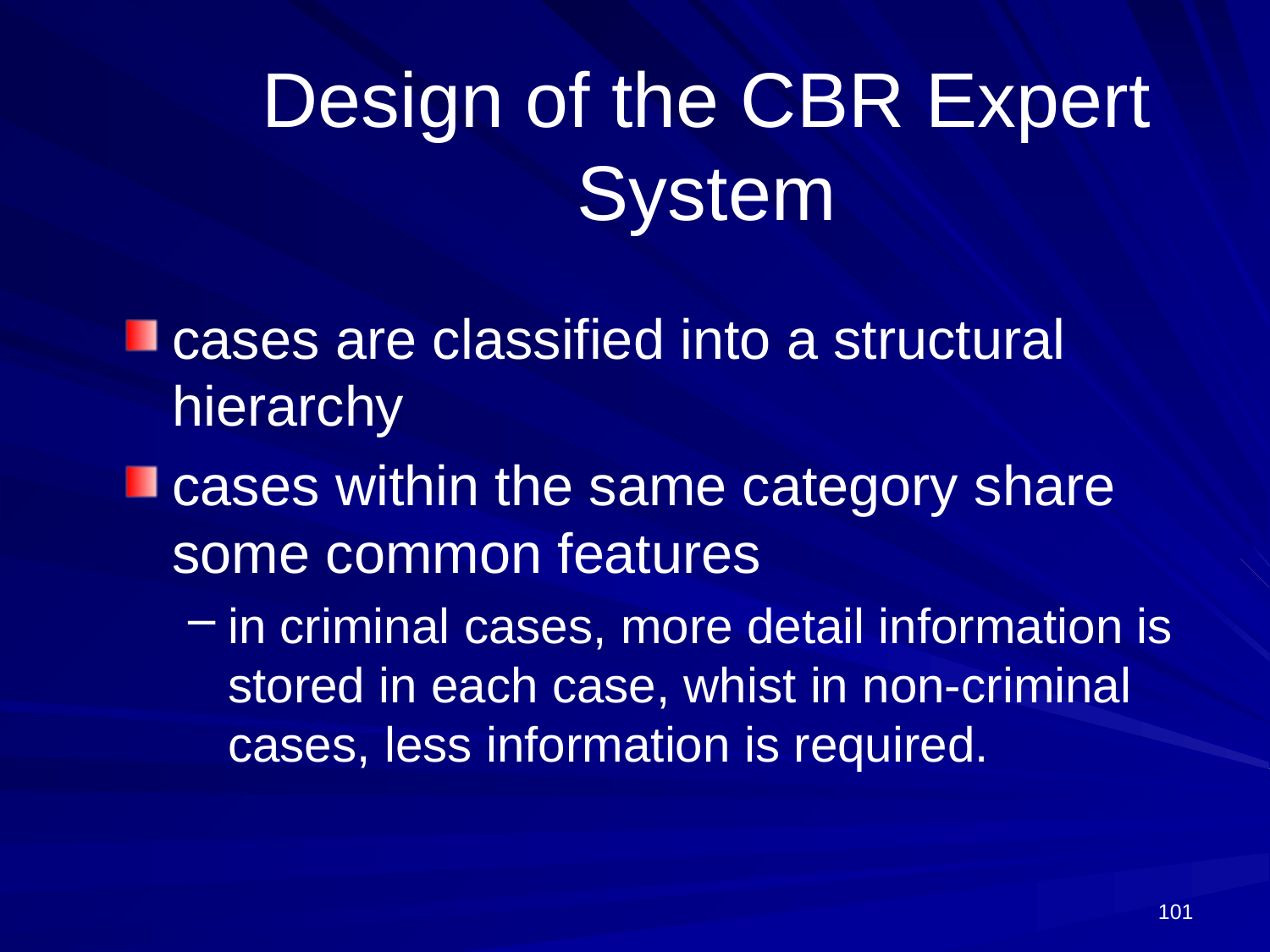

# Design of the CBR Expert System
cases are classified into a structural hierarchy
cases within the same category share some common features
in criminal cases, more detail information is stored in each case, whist in non-criminal cases, less information is required.
101